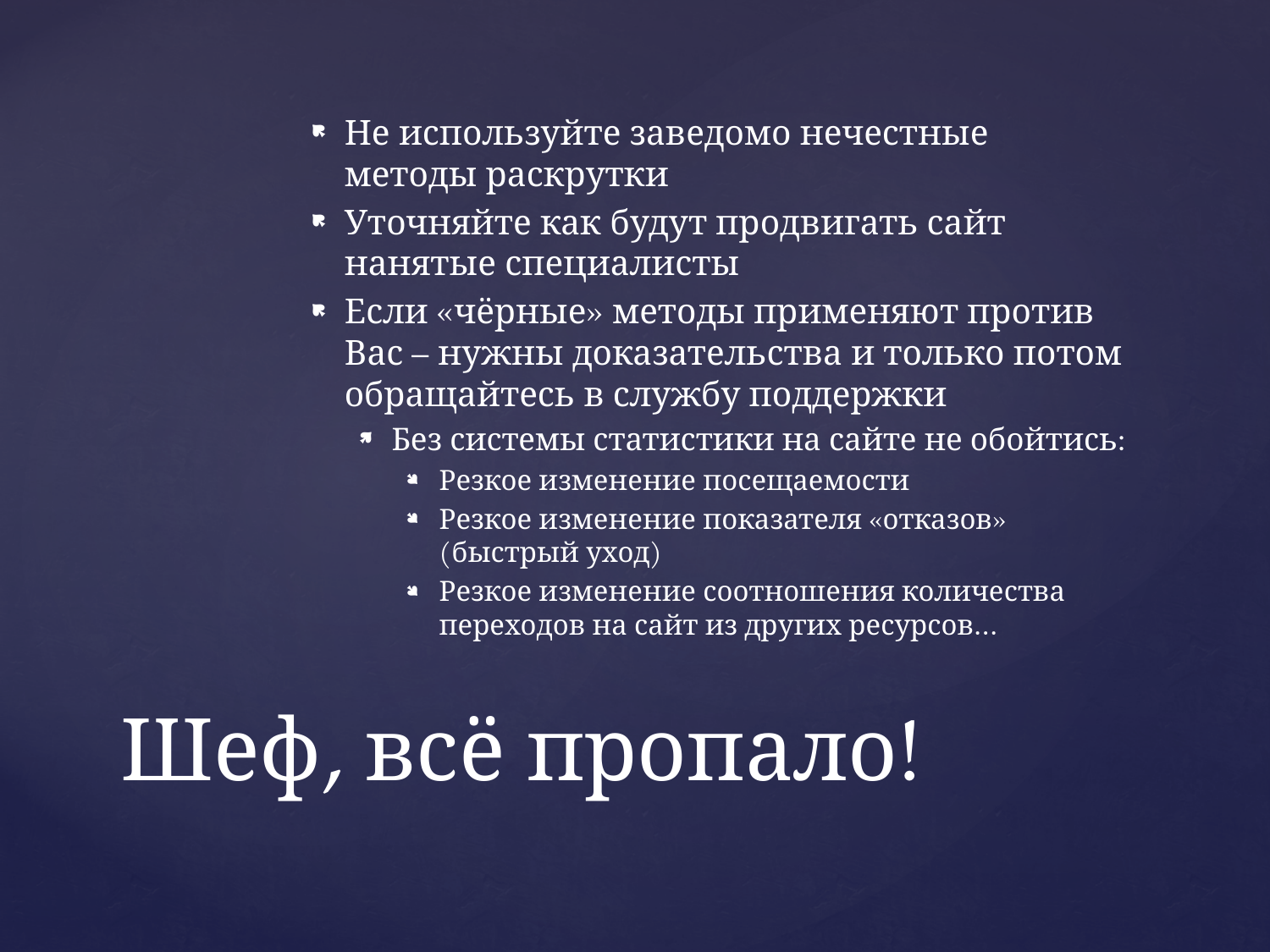

Не используйте заведомо нечестные методы раскрутки
Уточняйте как будут продвигать сайт нанятые специалисты
Если «чёрные» методы применяют против Вас – нужны доказательства и только потом обращайтесь в службу поддержки
Без системы статистики на сайте не обойтись:
Резкое изменение посещаемости
Резкое изменение показателя «отказов» (быстрый уход)
Резкое изменение соотношения количества переходов на сайт из других ресурсов…
# Шеф, всё пропало!